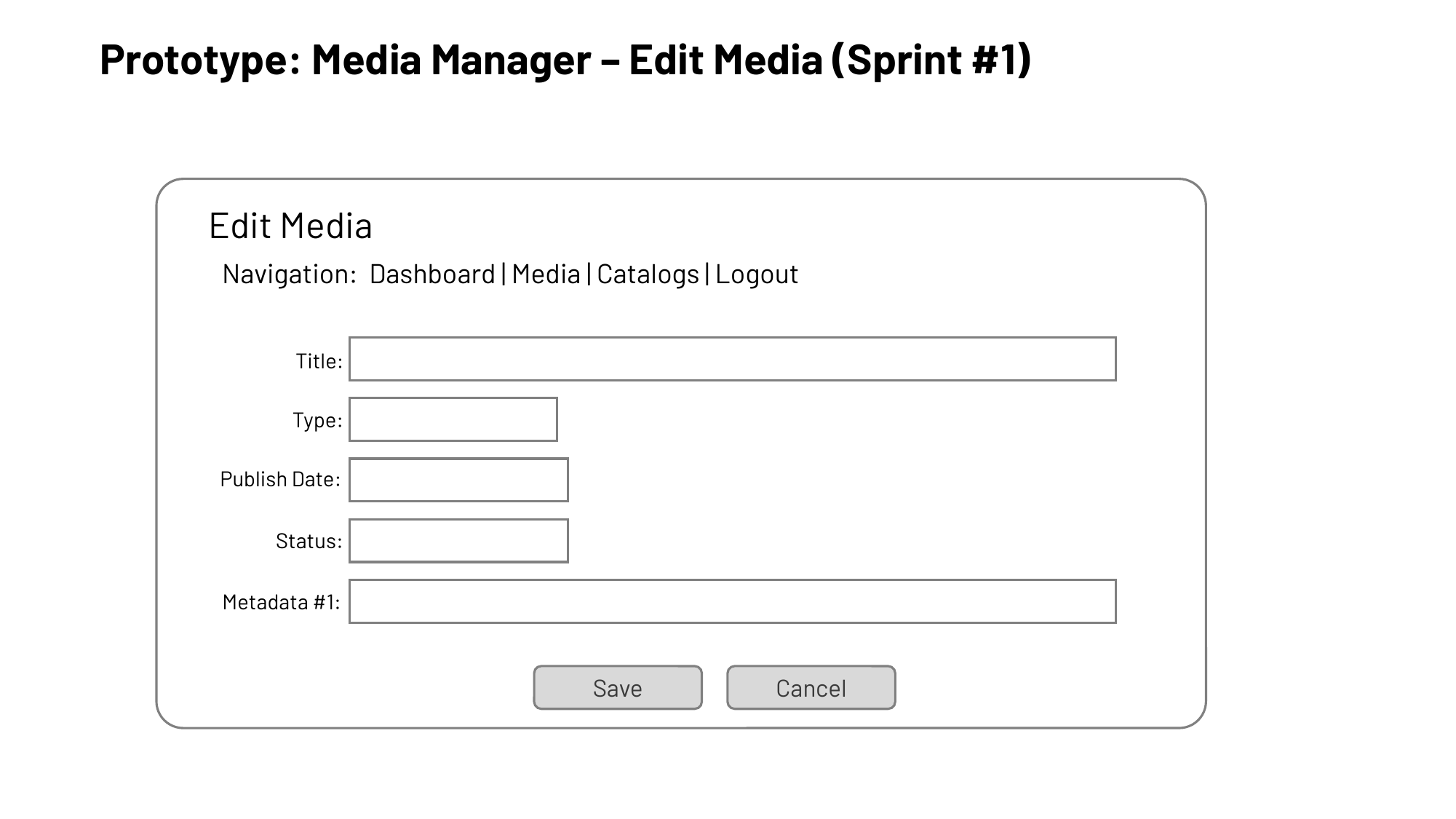

Prototype: Media Manager – Edit Media (Sprint #1)
L
Edit Media
Navigation:  Dashboard | Media | Catalogs | Logout

Title:

Type:

Publish Date:

Status:

Metadata #1:
Save
Cancel